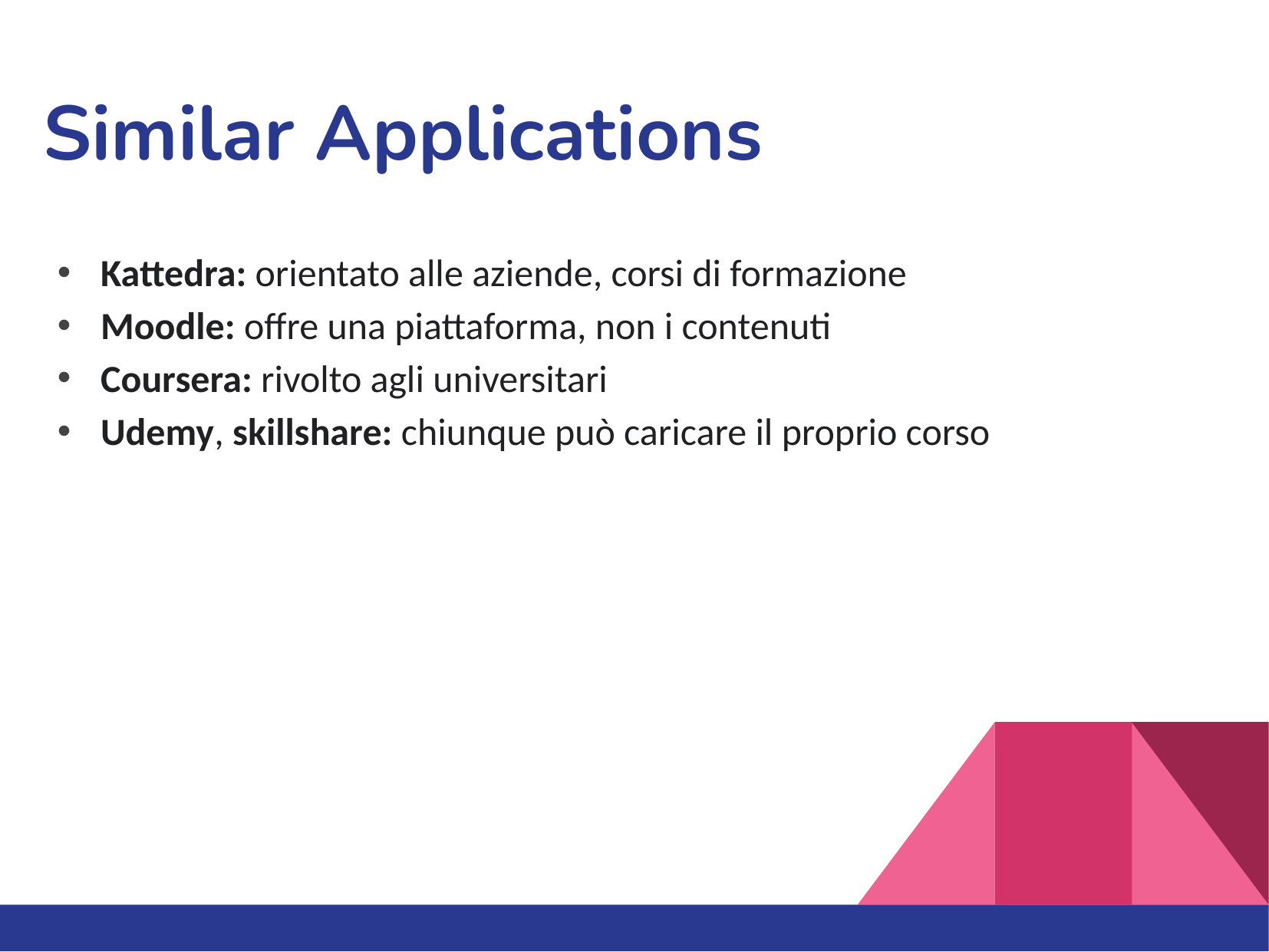

# Similar Applications
Kattedra: orientato alle aziende, corsi di formazione
Moodle: offre una piattaforma, non i contenuti
Coursera: rivolto agli universitari
Udemy, skillshare: chiunque può caricare il proprio corso